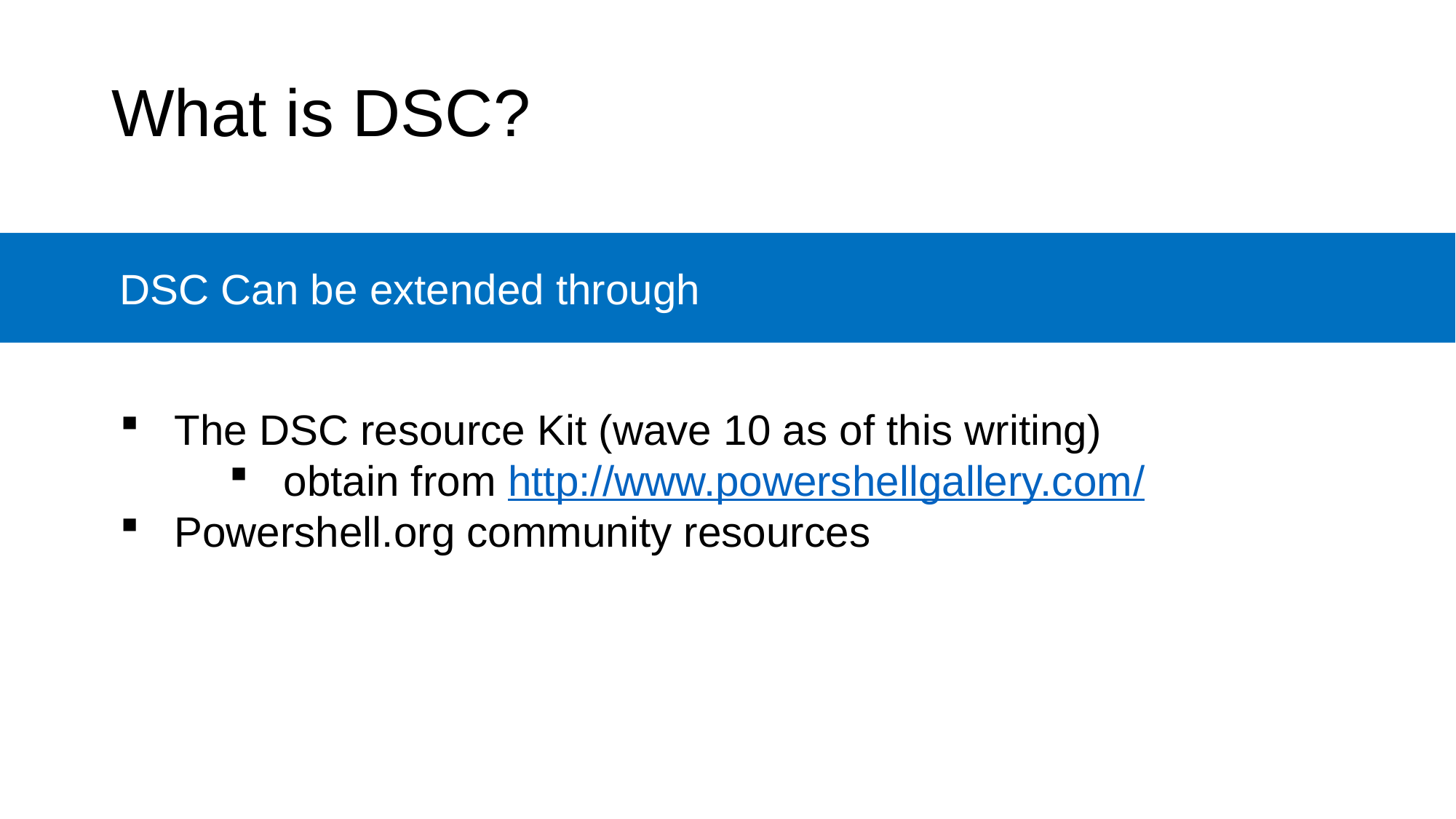

What is DSC?
	DSC Can be extended through

The DSC resource Kit (wave 10 as of this writing)
obtain from http://www.powershellgallery.com/
Powershell.org community resources